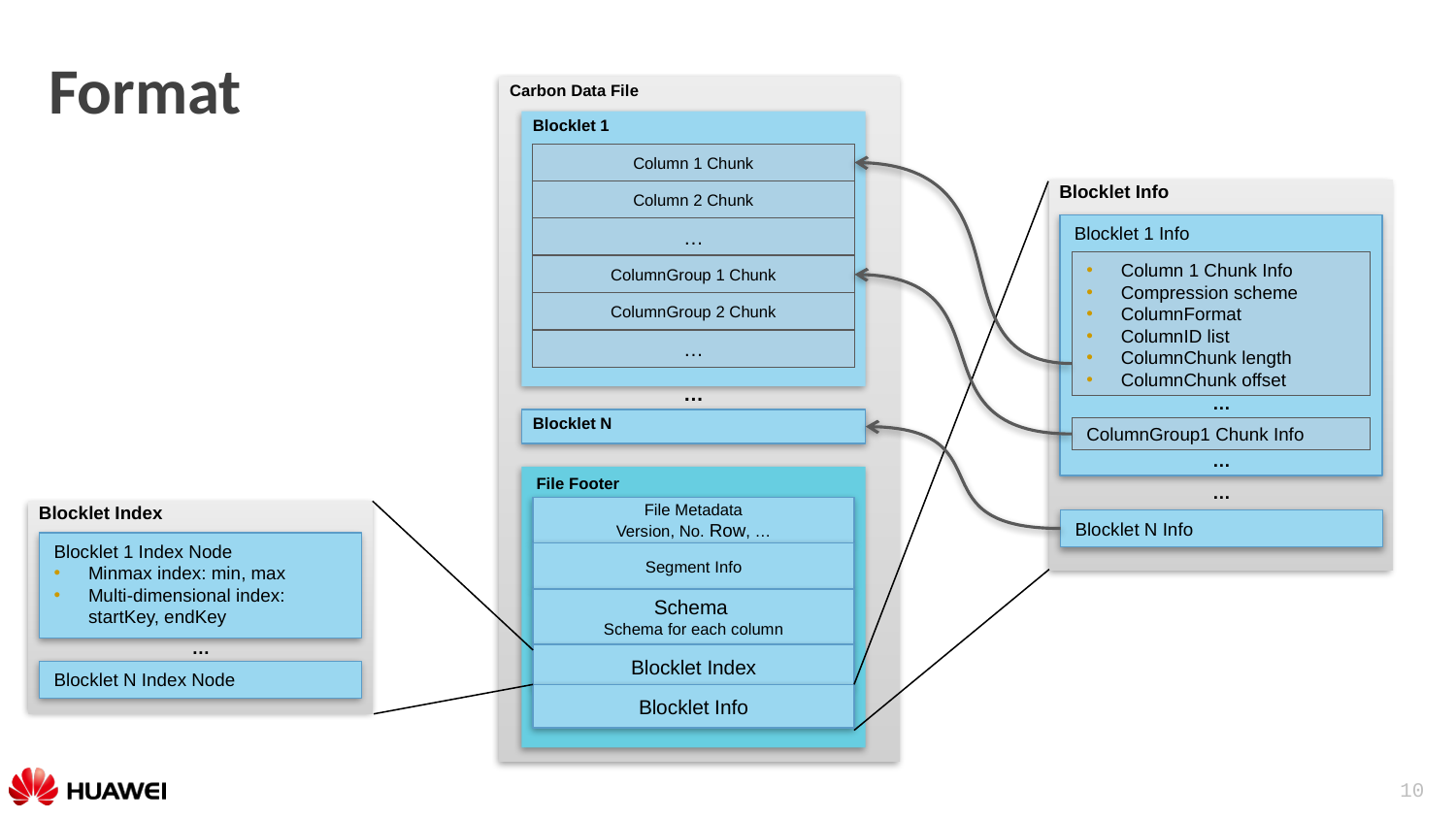

Format
  Carbon Data File
  Blocklet 1
Column 1 Chunk
  Blocklet Info
Column 2 Chunk
Blocklet 1 Info

…
Column 1 Chunk Info
Compression scheme
ColumnFormat
ColumnID list
ColumnChunk length
ColumnChunk offset

ColumnGroup 1 Chunk
ColumnGroup 2 Chunk
…
…
…
  Blocklet N
ColumnGroup1 Chunk Info
…
File Footer
…
File Metadata
Version, No. Row, …
  Blocklet Index
Blocklet N Info
Blocklet 1 Index Node
Minmax index: min, max
Multi-dimensional index: startKey, endKey
Segment Info
Schema
Schema for each column
…
Blocklet Index
Blocklet N Index Node
Blocklet Info